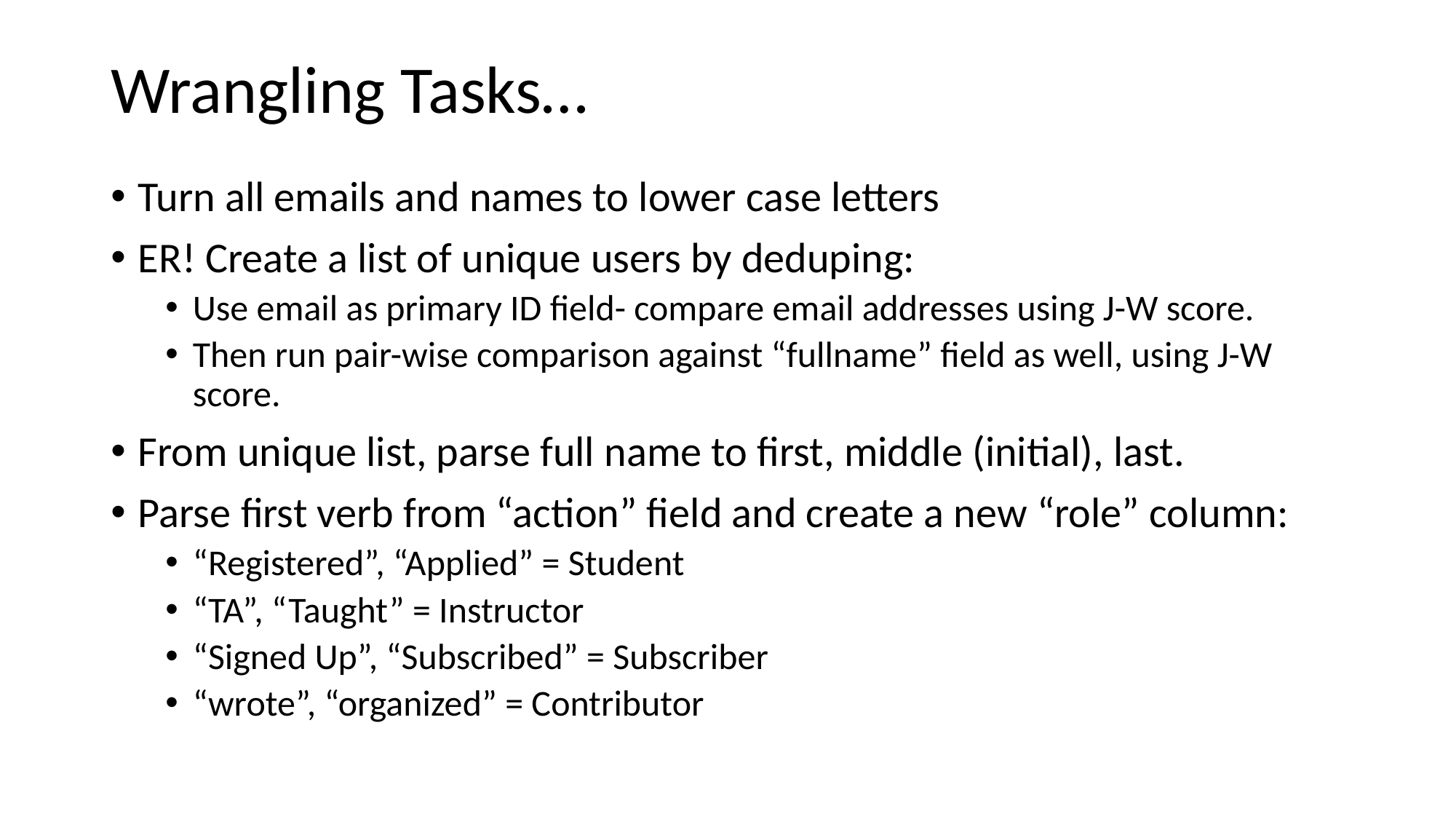

# Wrangling Tasks…
Turn all emails and names to lower case letters
ER! Create a list of unique users by deduping:
Use email as primary ID field- compare email addresses using J-W score.
Then run pair-wise comparison against “fullname” field as well, using J-W score.
From unique list, parse full name to first, middle (initial), last.
Parse first verb from “action” field and create a new “role” column:
“Registered”, “Applied” = Student
“TA”, “Taught” = Instructor
“Signed Up”, “Subscribed” = Subscriber
“wrote”, “organized” = Contributor